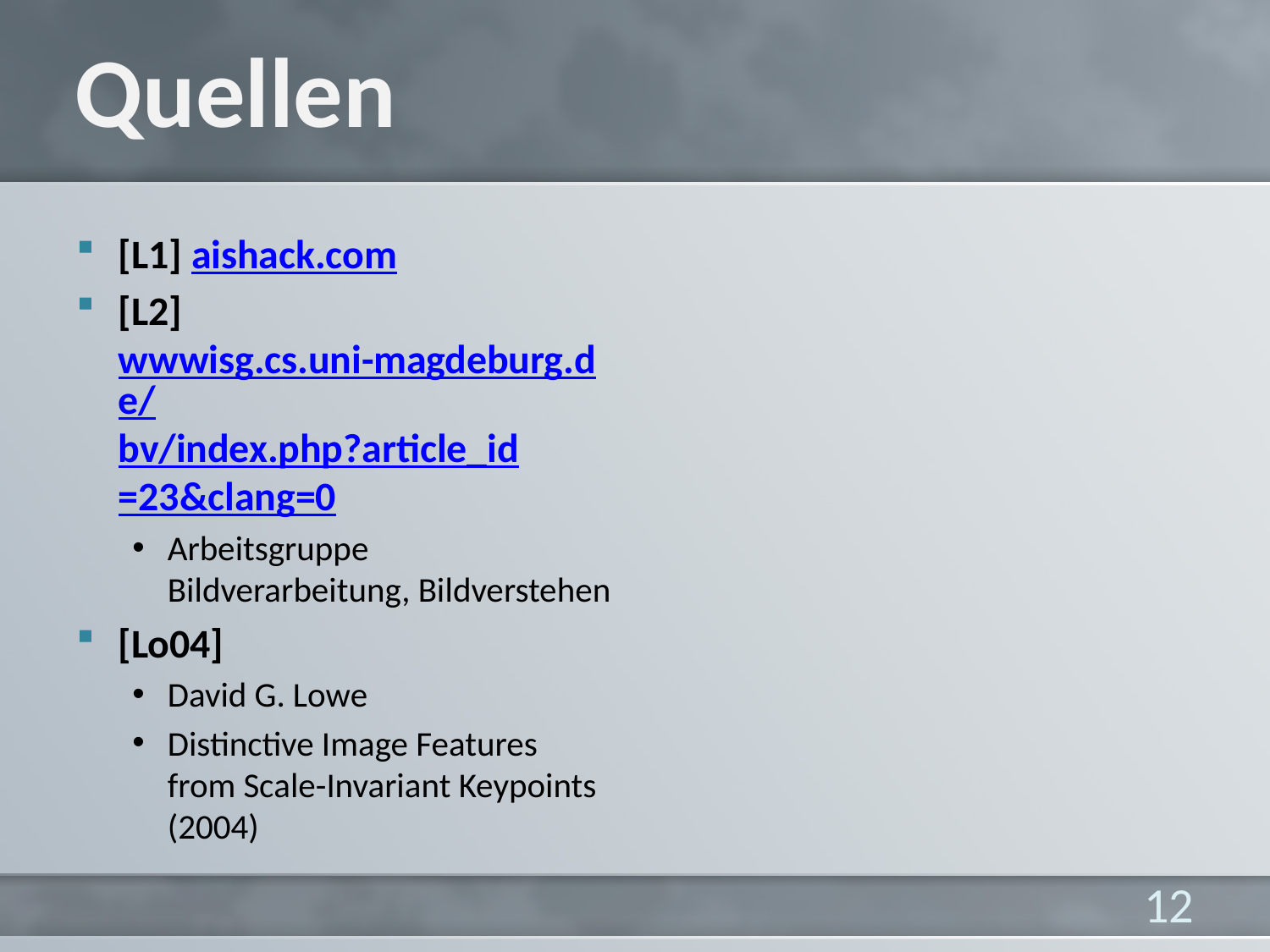

# Quellen
[L1] aishack.com
[L2] wwwisg.cs.uni-magdeburg.de/bv/index.php?article_id=23&clang=0
Arbeitsgruppe Bildverarbeitung, Bildverstehen
[Lo04]
David G. Lowe
Distinctive Image Features from Scale-Invariant Keypoints (2004)
12